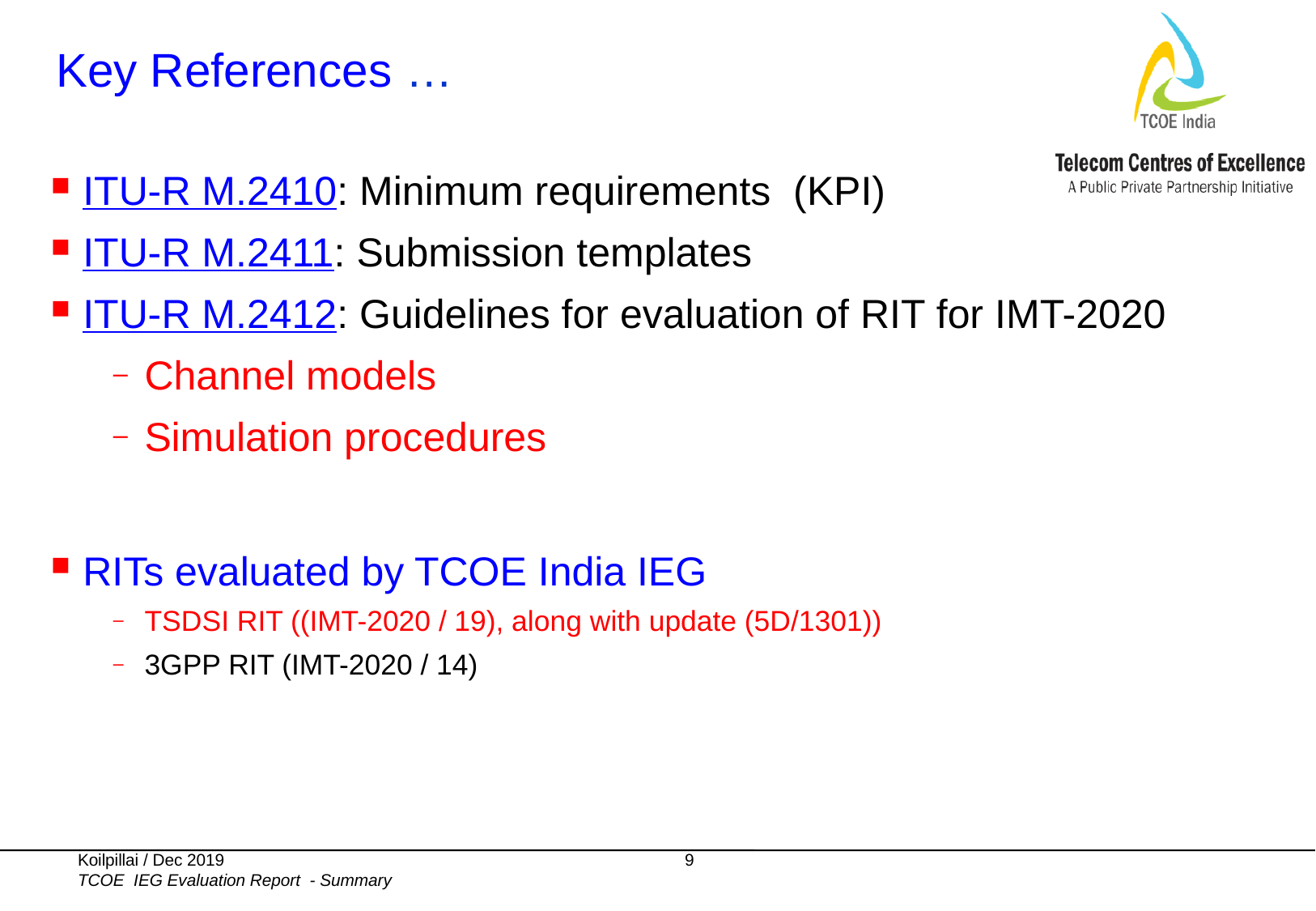

# Key References …
ITU-R M.2410: Minimum requirements  (KPI)
ITU-R M.2411: Submission templates
ITU-R M.2412: Guidelines for evaluation of RIT for IMT-2020
Channel models
Simulation procedures

RITs evaluated by TCOE India IEG
TSDSI RIT ((IMT-2020 / 19), along with update (5D/1301))
3GPP RIT (IMT-2020 / 14)